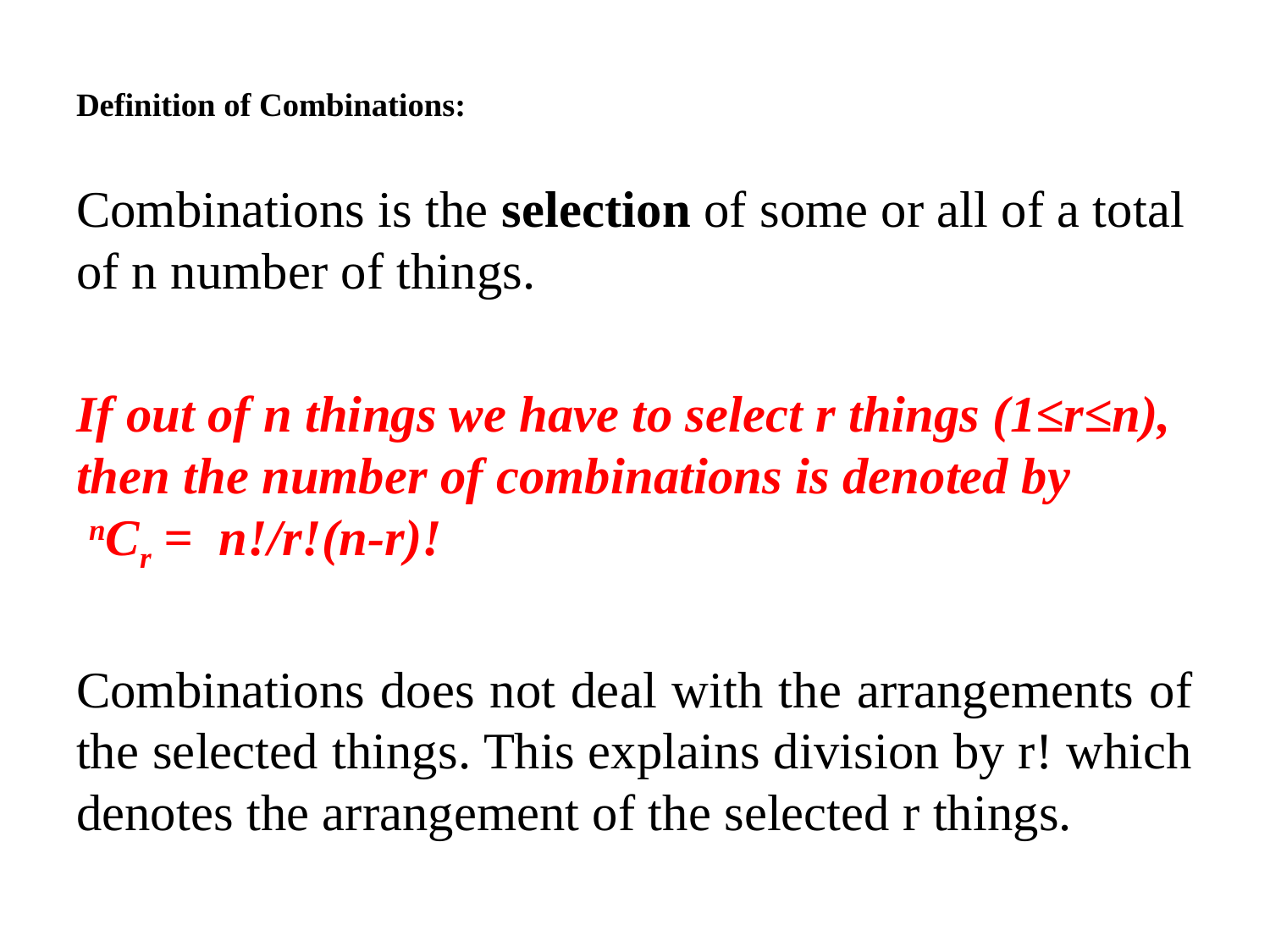

# Definition of Combinations:
Combinations is the selection of some or all of a total of n number of things.

If out of n things we have to select r things (1≤r≤n), then the number of combinations is denoted by  nCr =  n!/r!(n-r)!

Combinations does not deal with the arrangements of the selected things. This explains division by r! which denotes the arrangement of the selected r things.